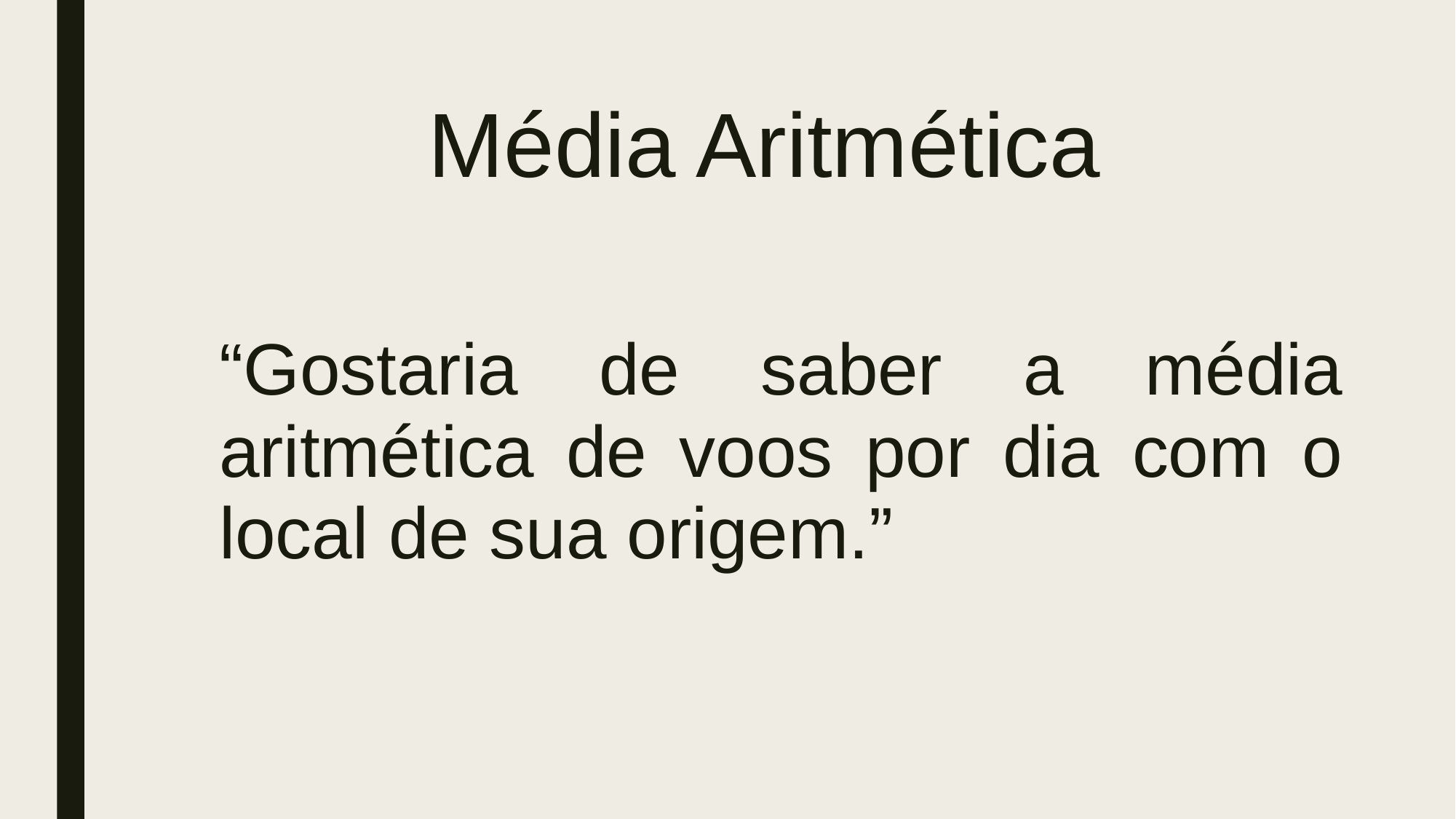

# Média Aritmética
“Gostaria de saber a média aritmética de voos por dia com o local de sua origem.”